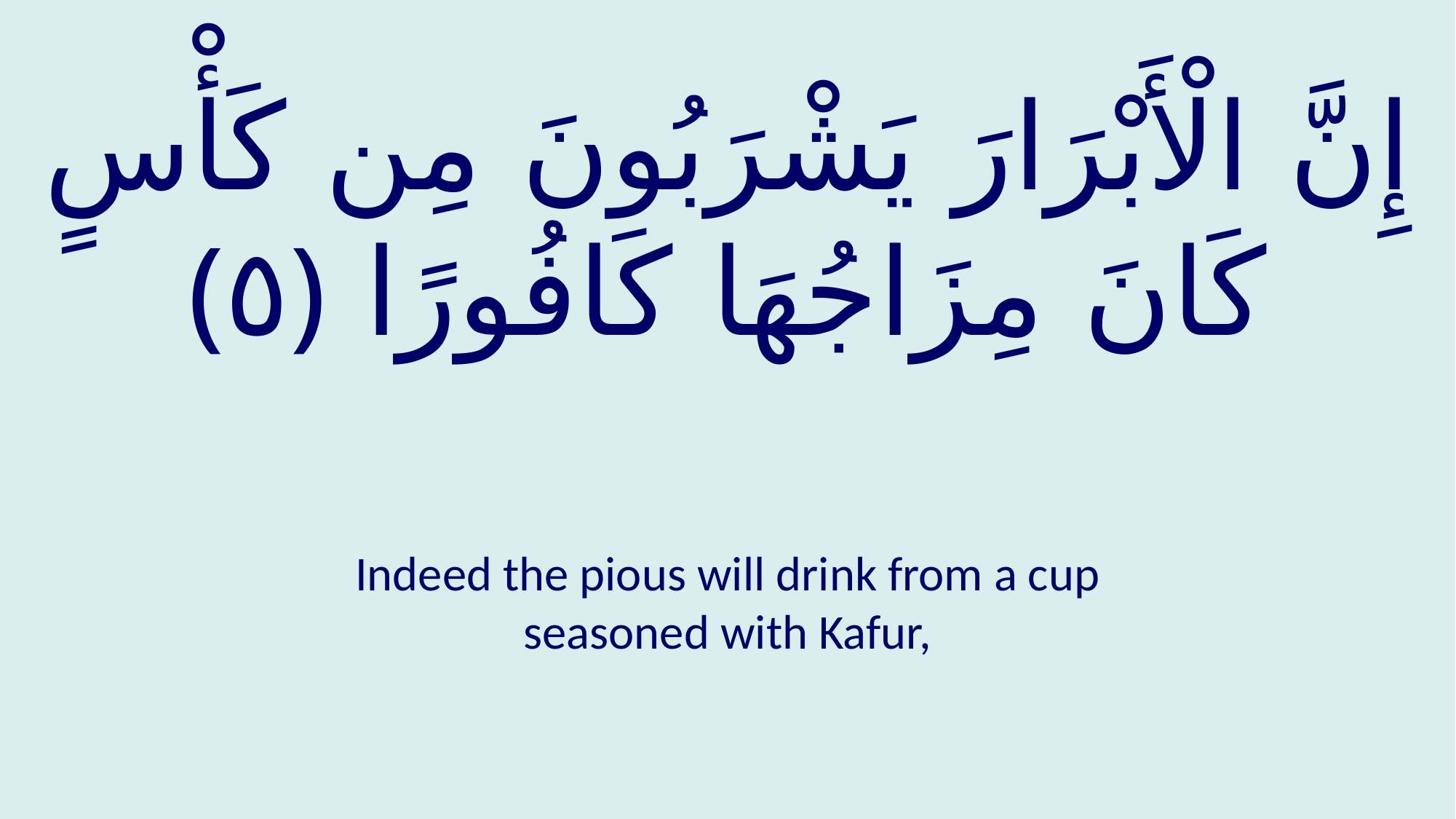

# إِنَّ الْأَبْرَارَ يَشْرَبُونَ مِن كَأْسٍ كَانَ مِزَاجُهَا كَافُورًا ‎﴿٥﴾‏
Indeed the pious will drink from a cup seasoned with Kafur,